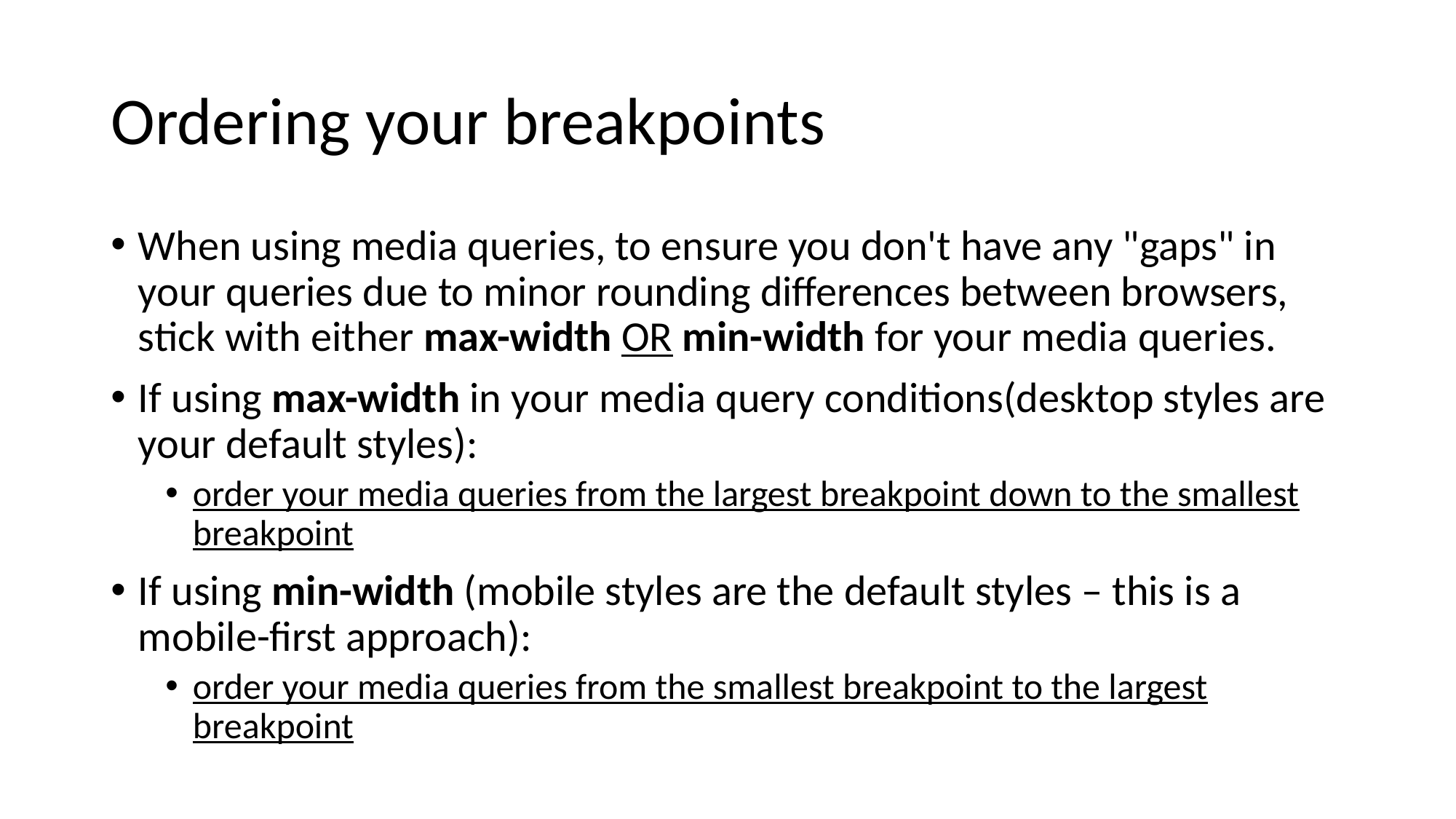

# Ordering your breakpoints
When using media queries, to ensure you don't have any "gaps" in your queries due to minor rounding differences between browsers, stick with either max-width OR min-width for your media queries.
If using max-width in your media query conditions(desktop styles are your default styles):
order your media queries from the largest breakpoint down to the smallest breakpoint
If using min-width (mobile styles are the default styles – this is a mobile-first approach):
order your media queries from the smallest breakpoint to the largest breakpoint